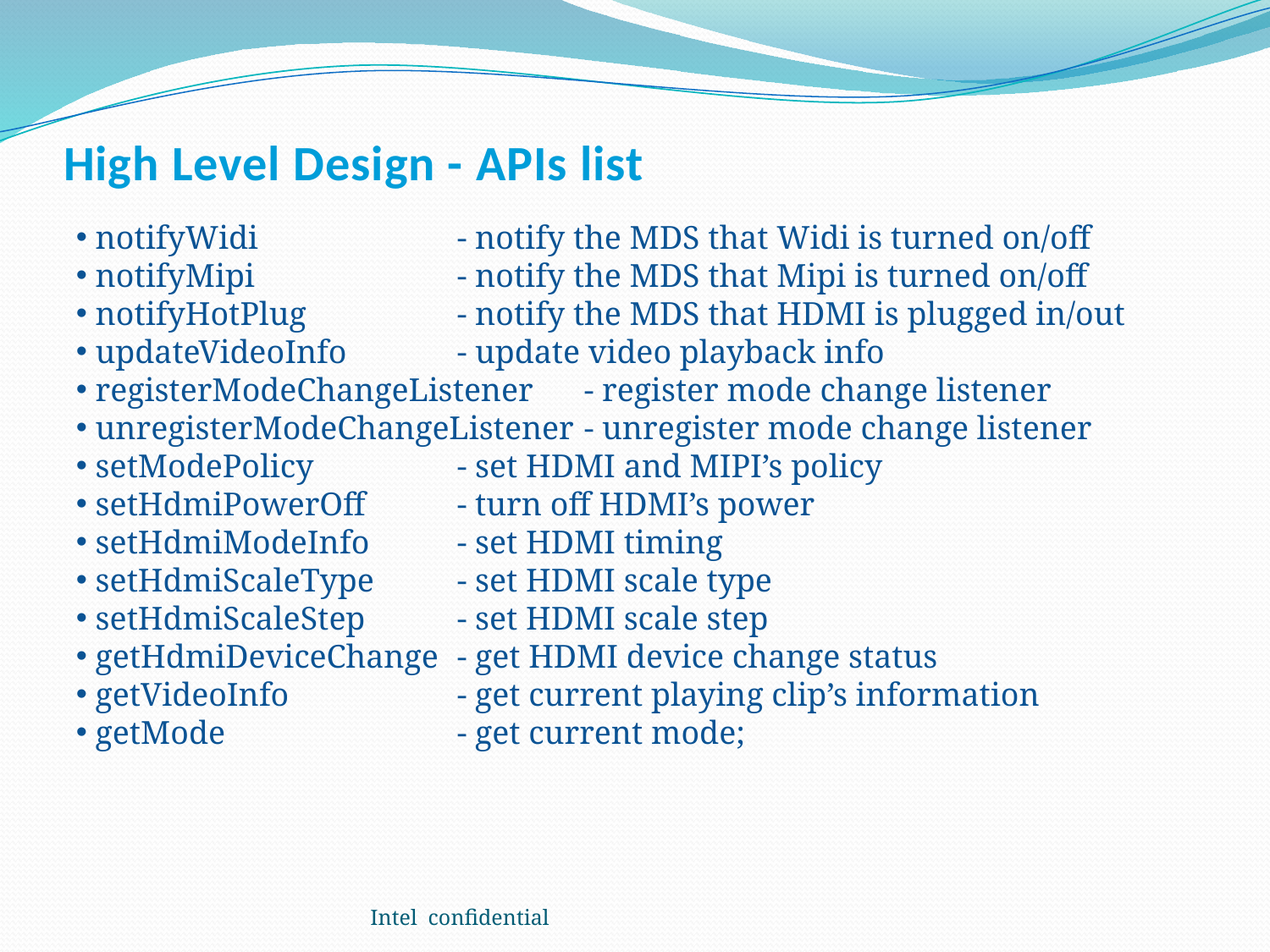

# High Level Design - APIs list
 notifyWidi                	- notify the MDS that Widi is turned on/off
 notifyMipi                	- notify the MDS that Mipi is turned on/off
 notifyHotPlug 		- notify the MDS that HDMI is plugged in/out
 updateVideoInfo       	- update video playback info
 registerModeChangeListener 	- register mode change listener
 unregisterModeChangeListener 	- unregister mode change listener
 setModePolicy          	- set HDMI and MIPI’s policy
 setHdmiPowerOff	- turn off HDMI’s power
 setHdmiModeInfo 	- set HDMI timing
 setHdmiScaleType 	- set HDMI scale type
 setHdmiScaleStep 	- set HDMI scale step
 getHdmiDeviceChange 	- get HDMI device change status
 getVideoInfo 		- get current playing clip’s information
 getMode		- get current mode;
Intel  confidential